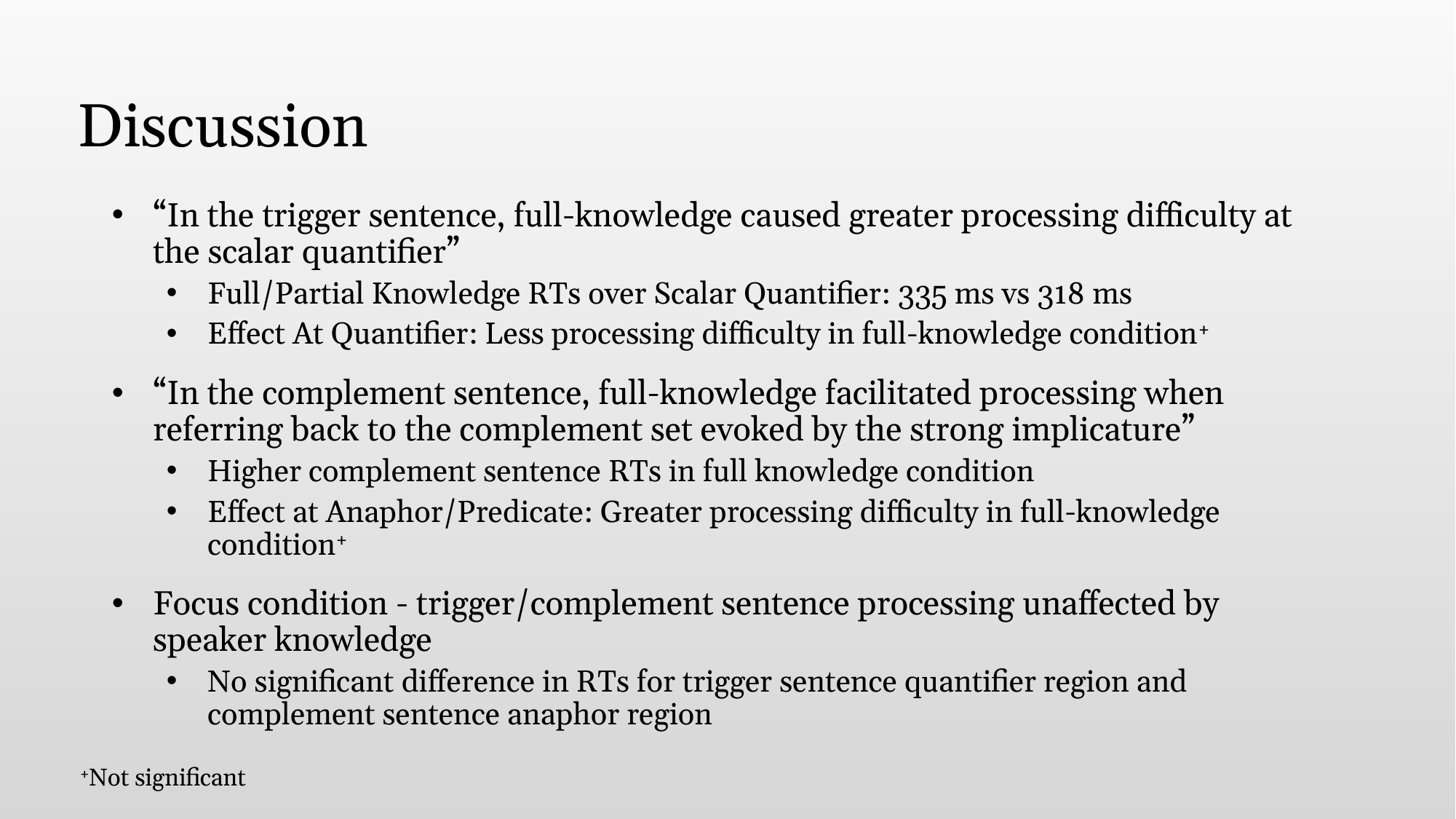

# Discussion
“In the trigger sentence, full-knowledge caused greater processing difficulty at the scalar quantifier”
Full/Partial Knowledge RTs over Scalar Quantifier: 335 ms vs 318 ms
Effect At Quantifier: Less processing difficulty in full-knowledge condition+

“In the complement sentence, full-knowledge facilitated processing when referring back to the complement set evoked by the strong implicature”
Higher complement sentence RTs in full knowledge condition
Effect at Anaphor/Predicate: Greater processing difficulty in full-knowledge condition+

Focus condition - trigger/complement sentence processing unaffected by speaker knowledge
No significant difference in RTs for trigger sentence quantifier region and complement sentence anaphor region

+Not significant